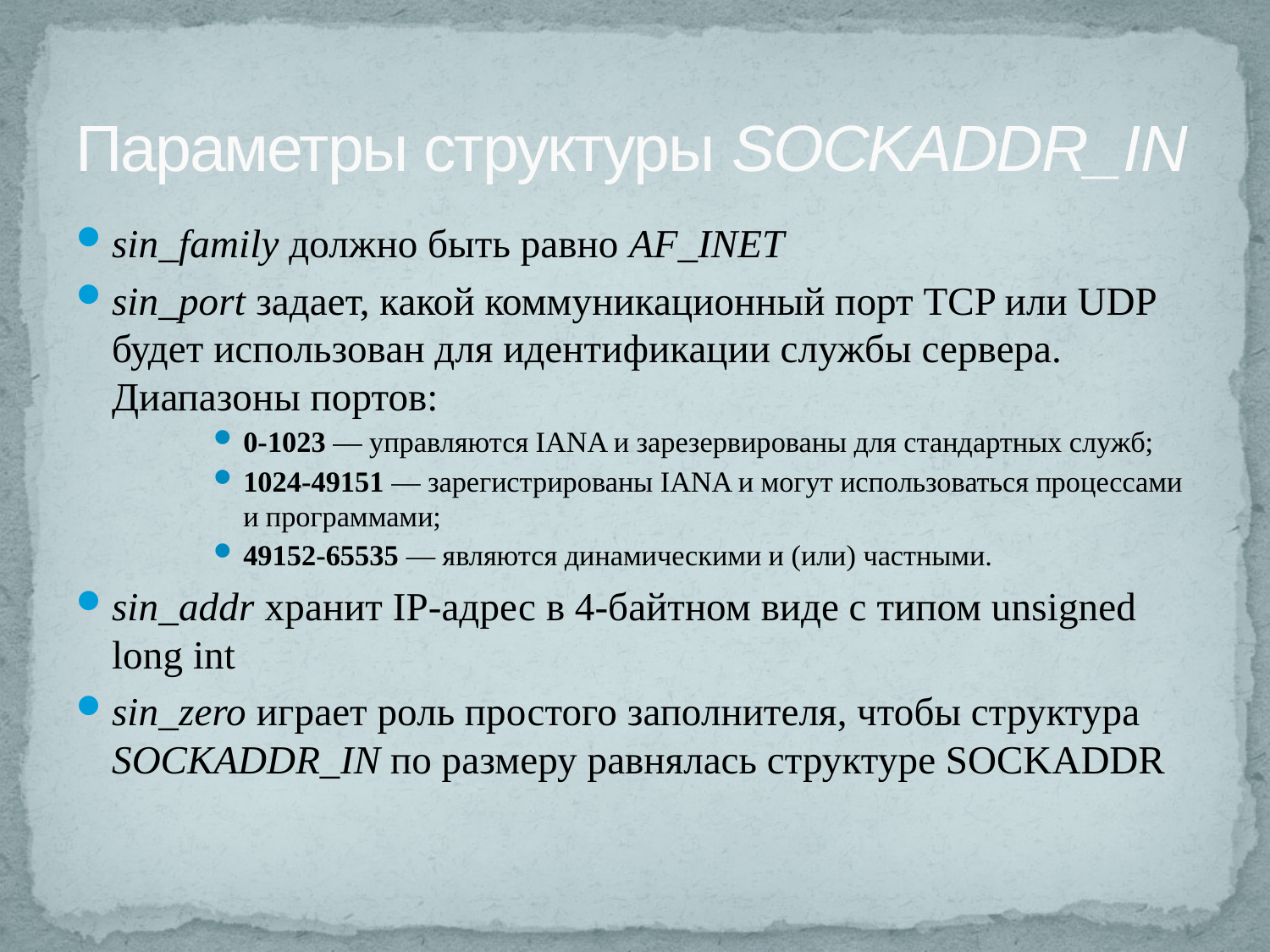

# Параметры структуры SOCKADDR_IN
sin_family должно быть равно AF_INET
sin_port задает, какой коммуникационный порт TCP или UDP будет использован для идентификации службы сервера. Диапазоны портов:
0-1023 — управляются IANA и зарезервированы для стандартных служб;
1024-49151 — зарегистрированы IANA и могут использоваться процессами и программами;
49152-65535 — являются динамическими и (или) частными.
sin_addr хранит IP-адрес в 4-байтном виде с типом unsigned long int
sin_zero играет роль простого заполнителя, чтобы структура SOCKADDR_IN по размеру равнялась структуре SOCKADDR